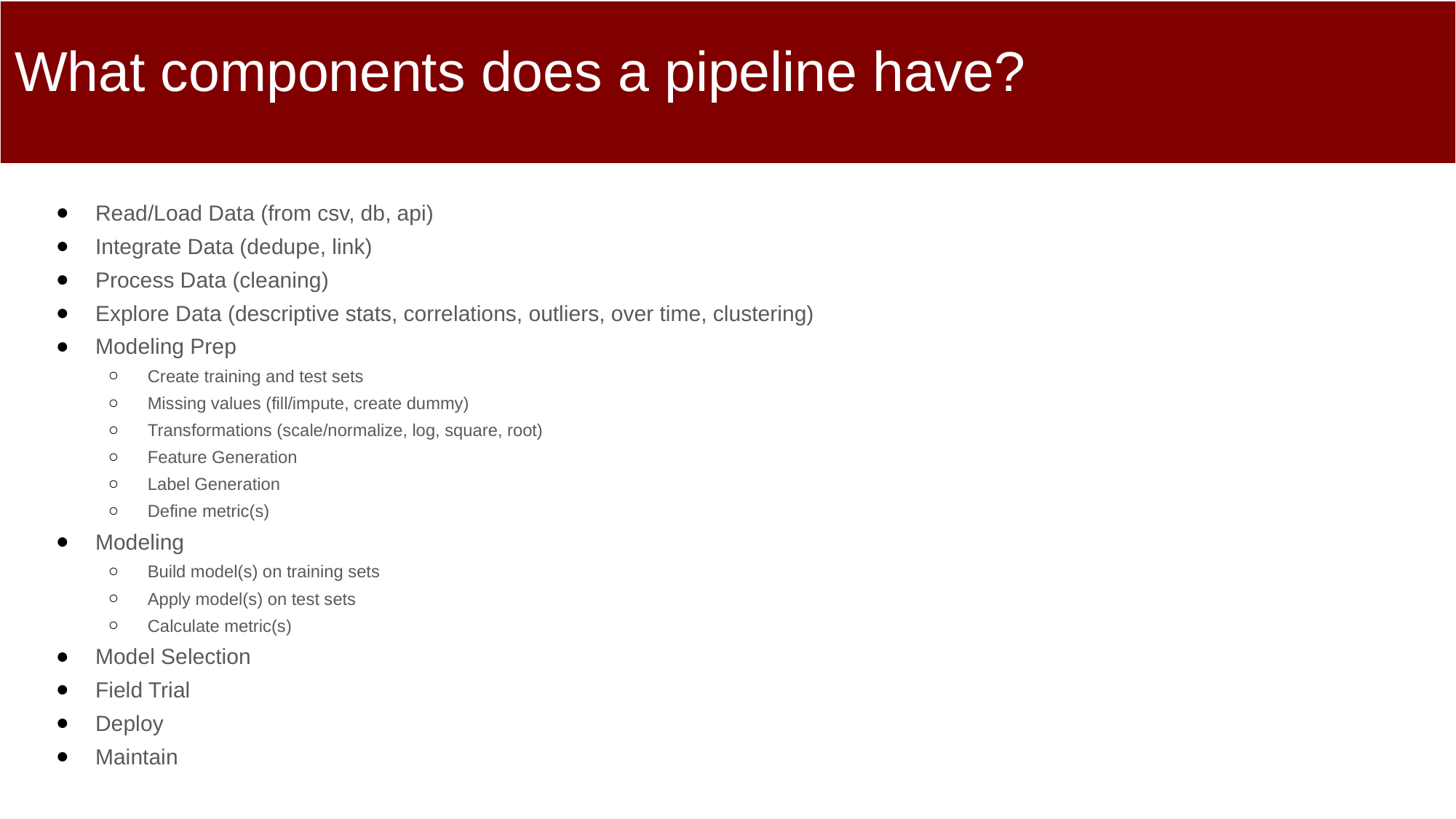

# What components does a pipeline have?
Read/Load Data (from csv, db, api)
Integrate Data (dedupe, link)
Process Data (cleaning)
Explore Data (descriptive stats, correlations, outliers, over time, clustering)
Modeling Prep
Create training and test sets
Missing values (fill/impute, create dummy)
Transformations (scale/normalize, log, square, root)
Feature Generation
Label Generation
Define metric(s)
Modeling
Build model(s) on training sets
Apply model(s) on test sets
Calculate metric(s)
Model Selection
Field Trial
Deploy
Maintain